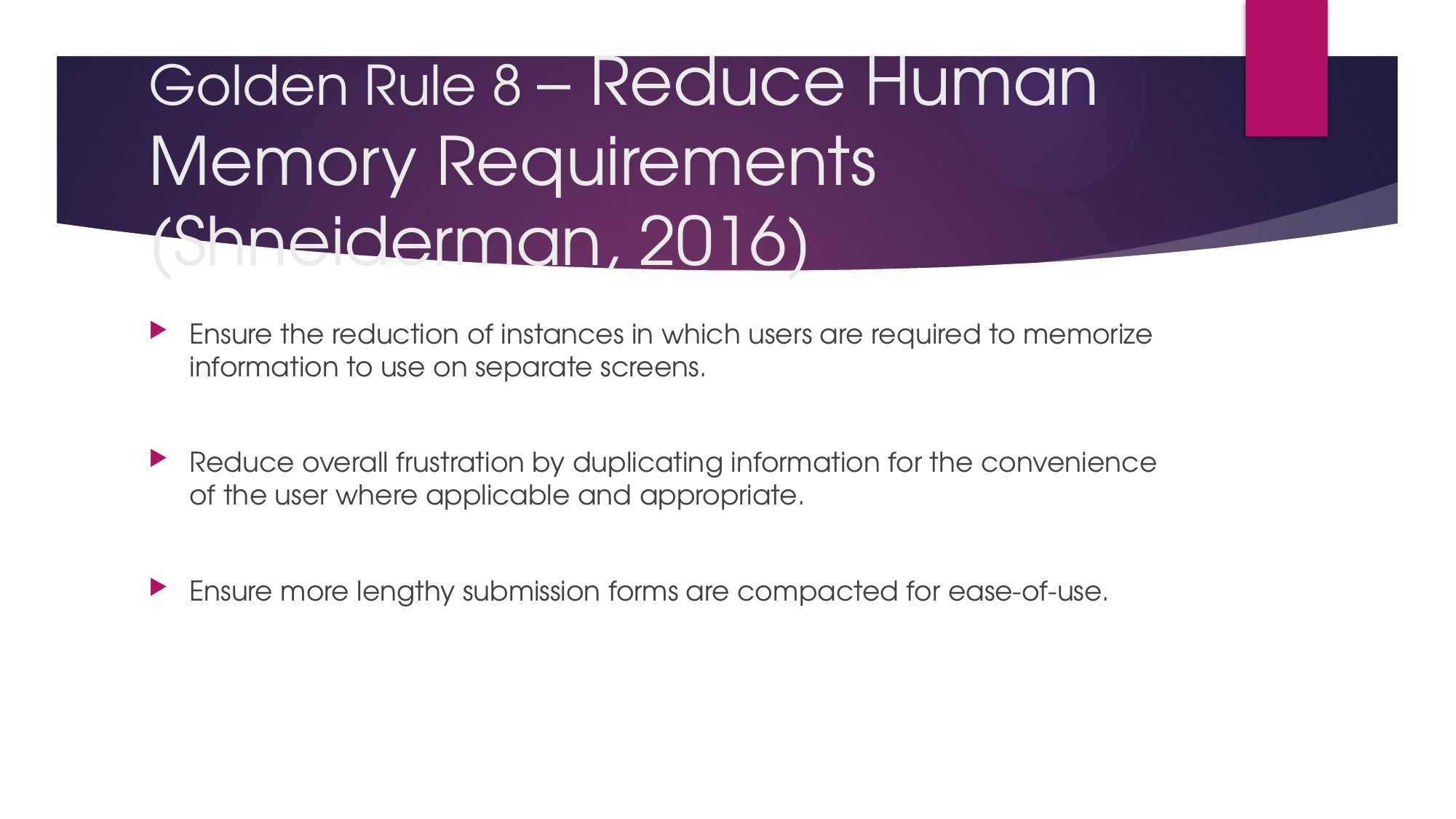

# Golden Rule 8 – Reduce Human Memory Requirements (Shneiderman, 2016)
Ensure the reduction of instances in which users are required to memorize information to use on separate screens.

Reduce overall frustration by duplicating information for the convenience of the user where applicable and appropriate.

Ensure more lengthy submission forms are compacted for ease-of-use.